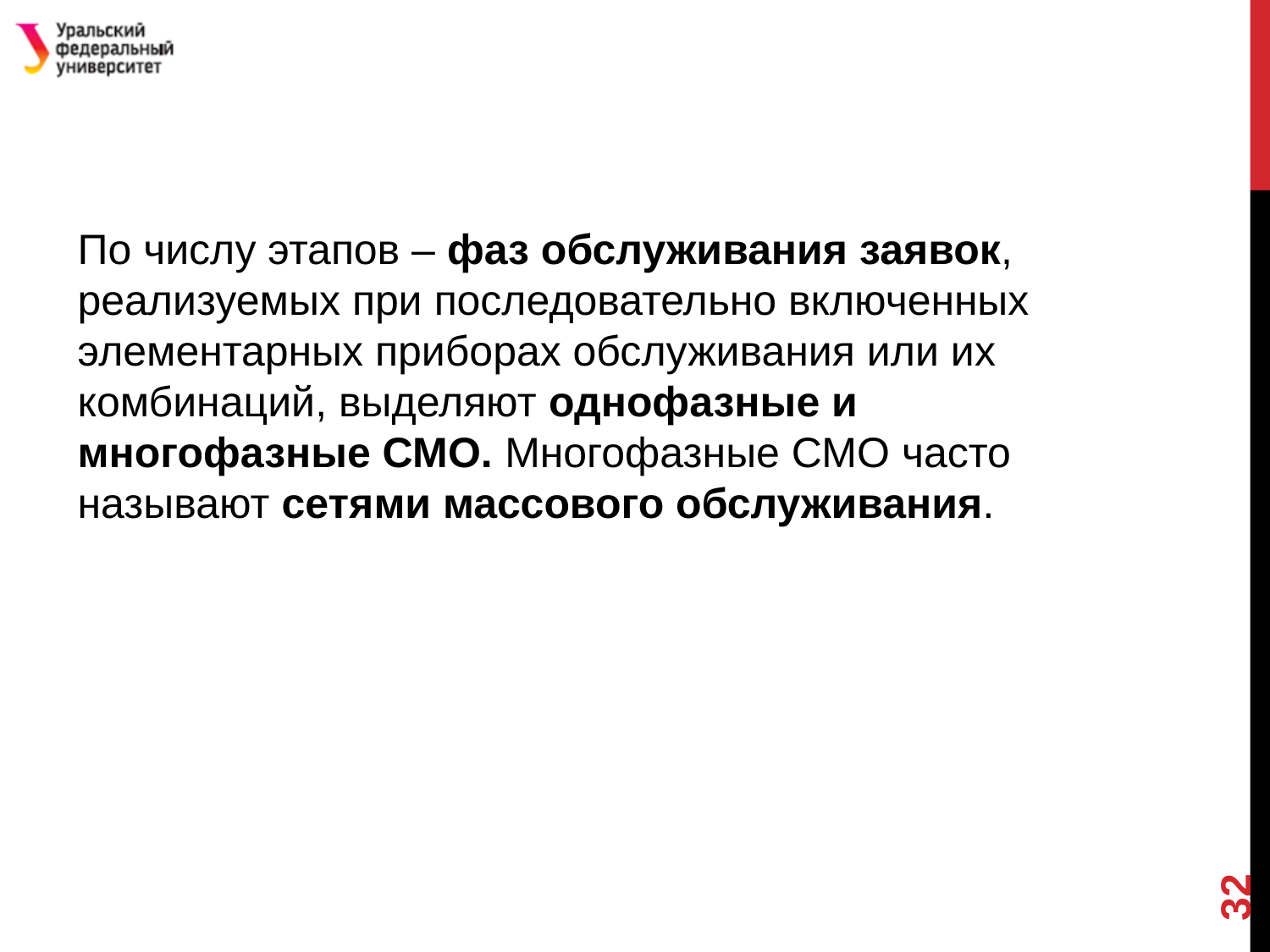

По числу этапов – фаз обслуживания заявок, реализуемых при последовательно включенных элементарных приборах обслуживания или их комбинаций, выделяют однофазные и многофазные СМО. Многофазные СМО часто называют сетями массового обслуживания.
32